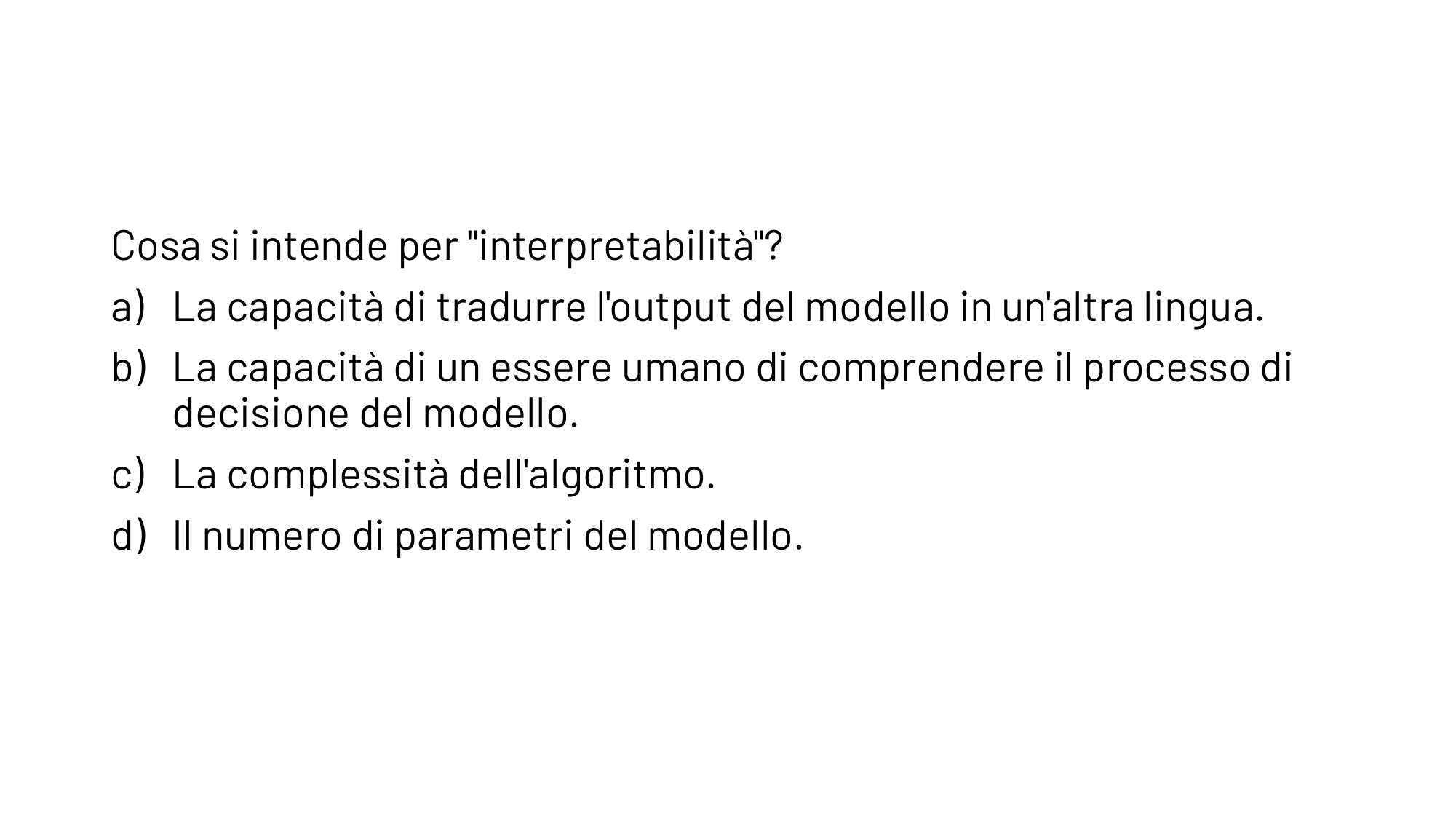

Cosa si intende per "interpretabilità"?
La capacità di tradurre l'output del modello in un'altra lingua.
La capacità di un essere umano di comprendere il processo di decisione del modello.
La complessità dell'algoritmo.
Il numero di parametri del modello.